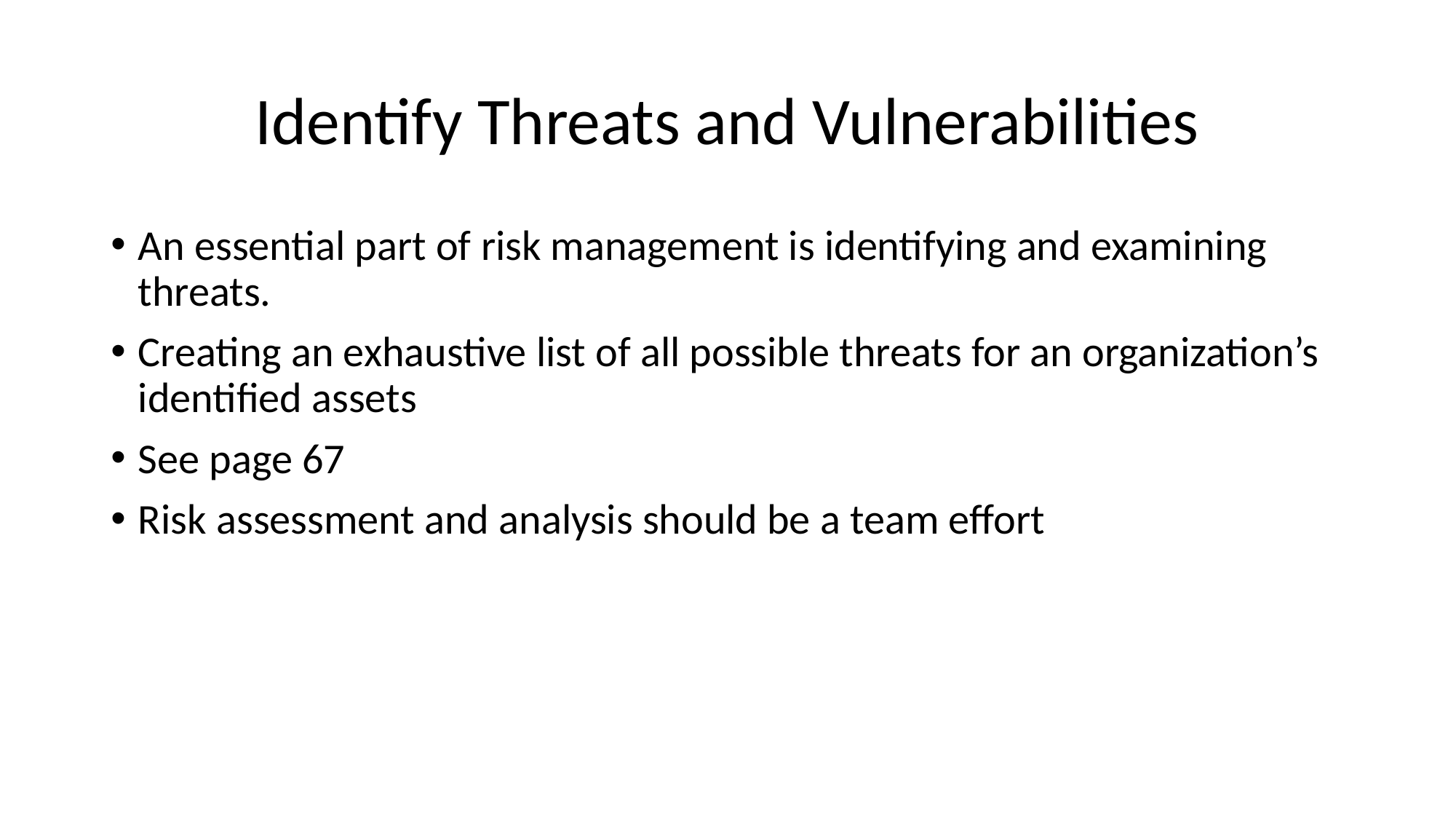

# Identify Threats and Vulnerabilities
An essential part of risk management is identifying and examining threats.
Creating an exhaustive list of all possible threats for an organization’s identified assets
See page 67
Risk assessment and analysis should be a team effort